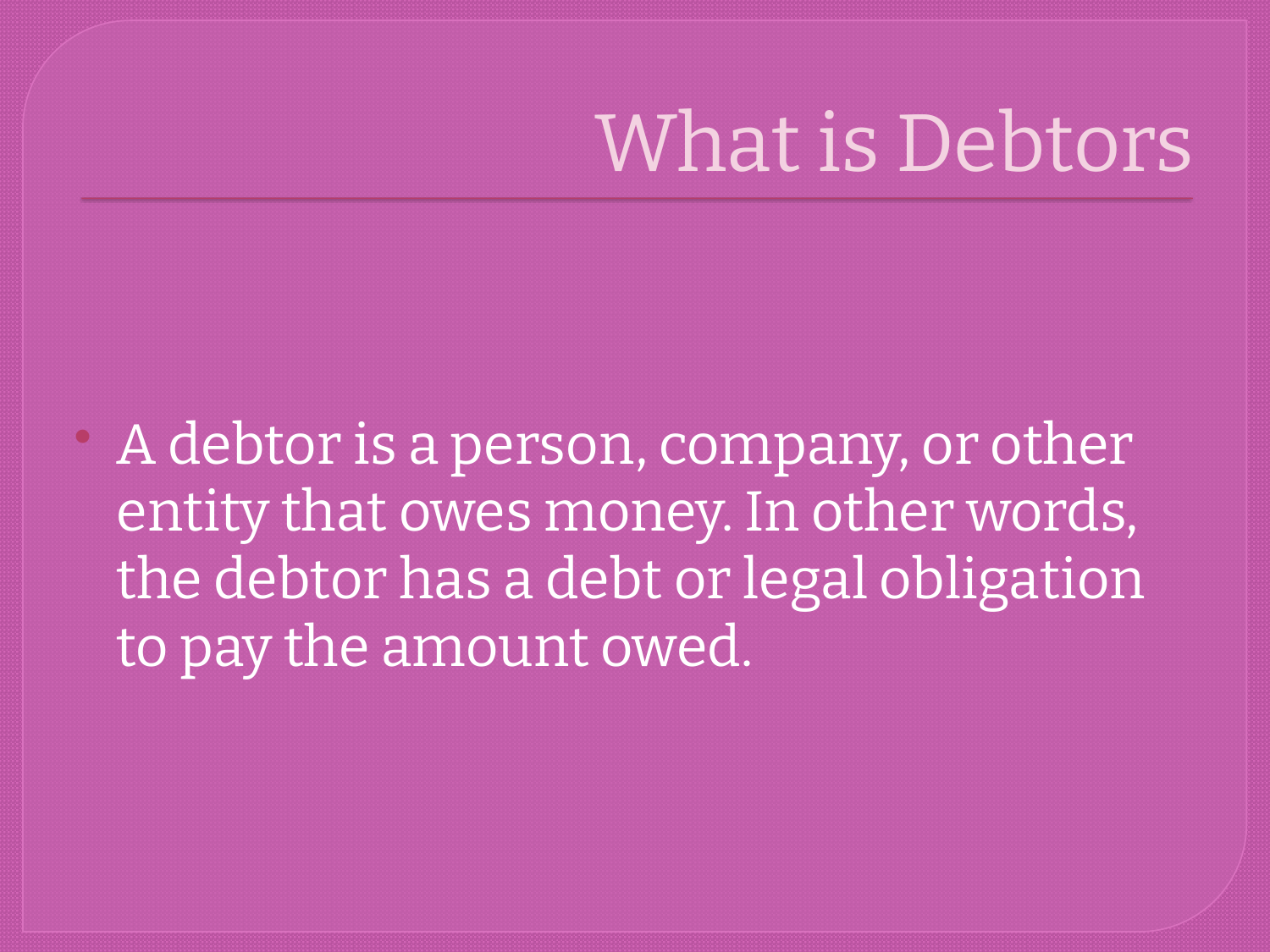

# What is Debtors
A debtor is a person, company, or other entity that owes money. In other words, the debtor has a debt or legal obligation to pay the amount owed.